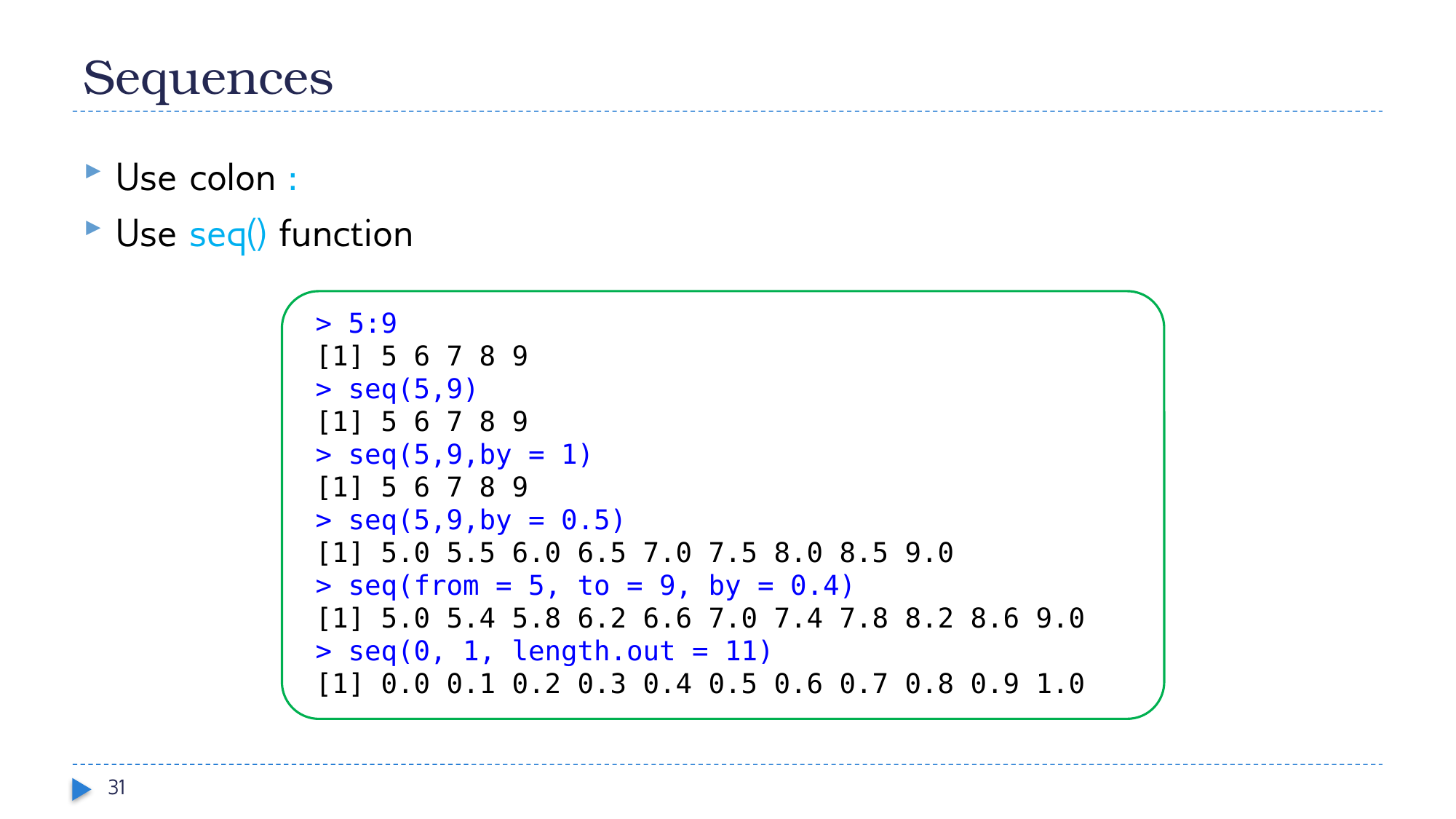

# Sequences
Use colon :
Use seq() function

> 5:9
[1] 5 6 7 8 9
> seq(5,9)
[1] 5 6 7 8 9
> seq(5,9,by = 1)
[1] 5 6 7 8 9
> seq(5,9,by = 0.5)
[1] 5.0 5.5 6.0 6.5 7.0 7.5 8.0 8.5 9.0
> seq(from = 5, to = 9, by = 0.4)
[1] 5.0 5.4 5.8 6.2 6.6 7.0 7.4 7.8 8.2 8.6 9.0
> seq(0, 1, length.out = 11)
[1] 0.0 0.1 0.2 0.3 0.4 0.5 0.6 0.7 0.8 0.9 1.0
31